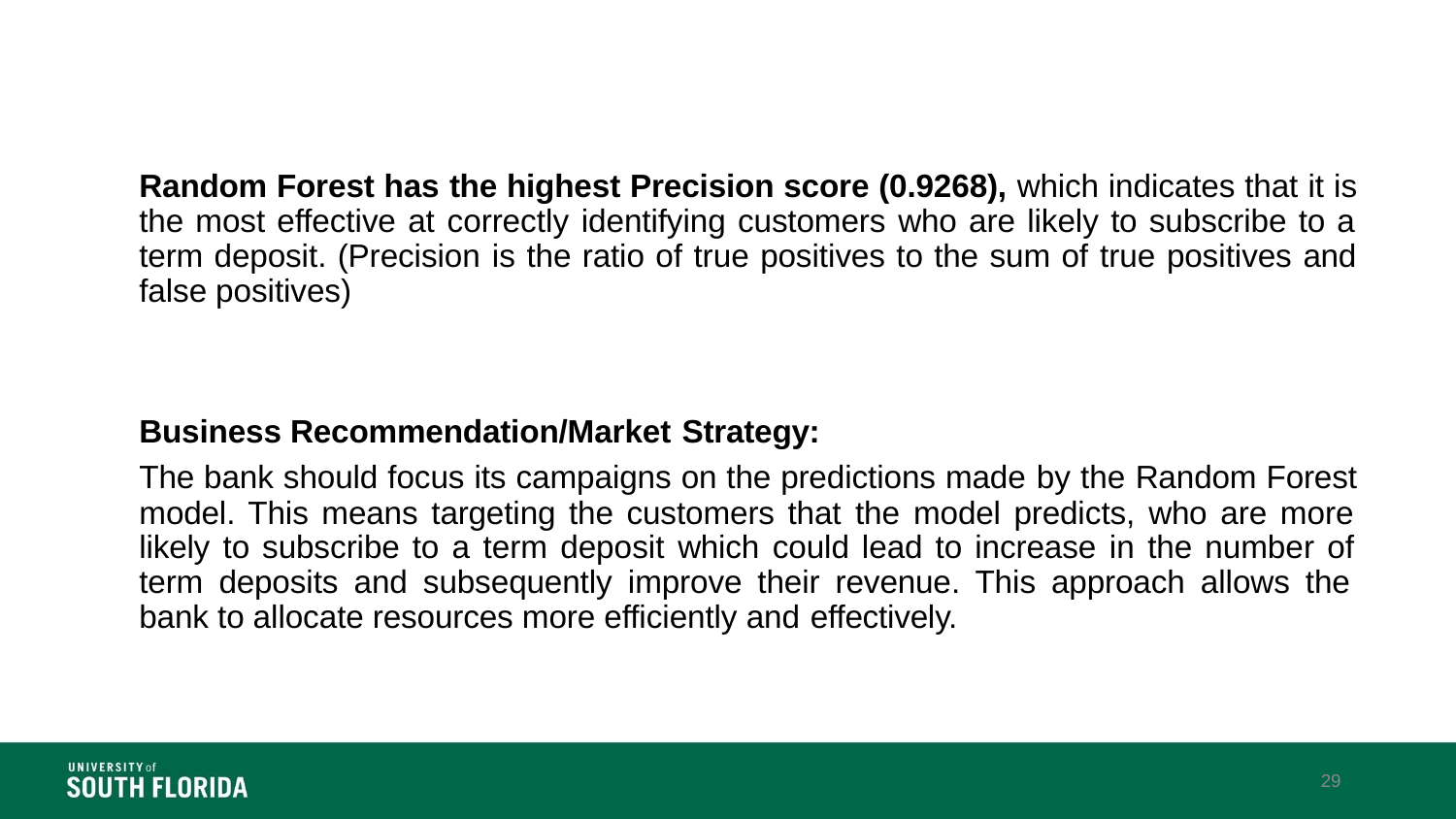

# Random Forest has the highest Precision score (0.9268), which indicates that it is  the most effective at correctly identifying customers who are likely to subscribe to a  term deposit. (Precision is the ratio of true positives to the sum of true positives and  false positives)
Business Recommendation/Market Strategy:
The bank should focus its campaigns on the predictions made by the Random Forest  model. This means targeting the customers that the model predicts, who are more  likely to subscribe to a term deposit which could lead to increase in the number of  term deposits and subsequently improve their revenue. This approach allows the  bank to allocate resources more efficiently and effectively.

29